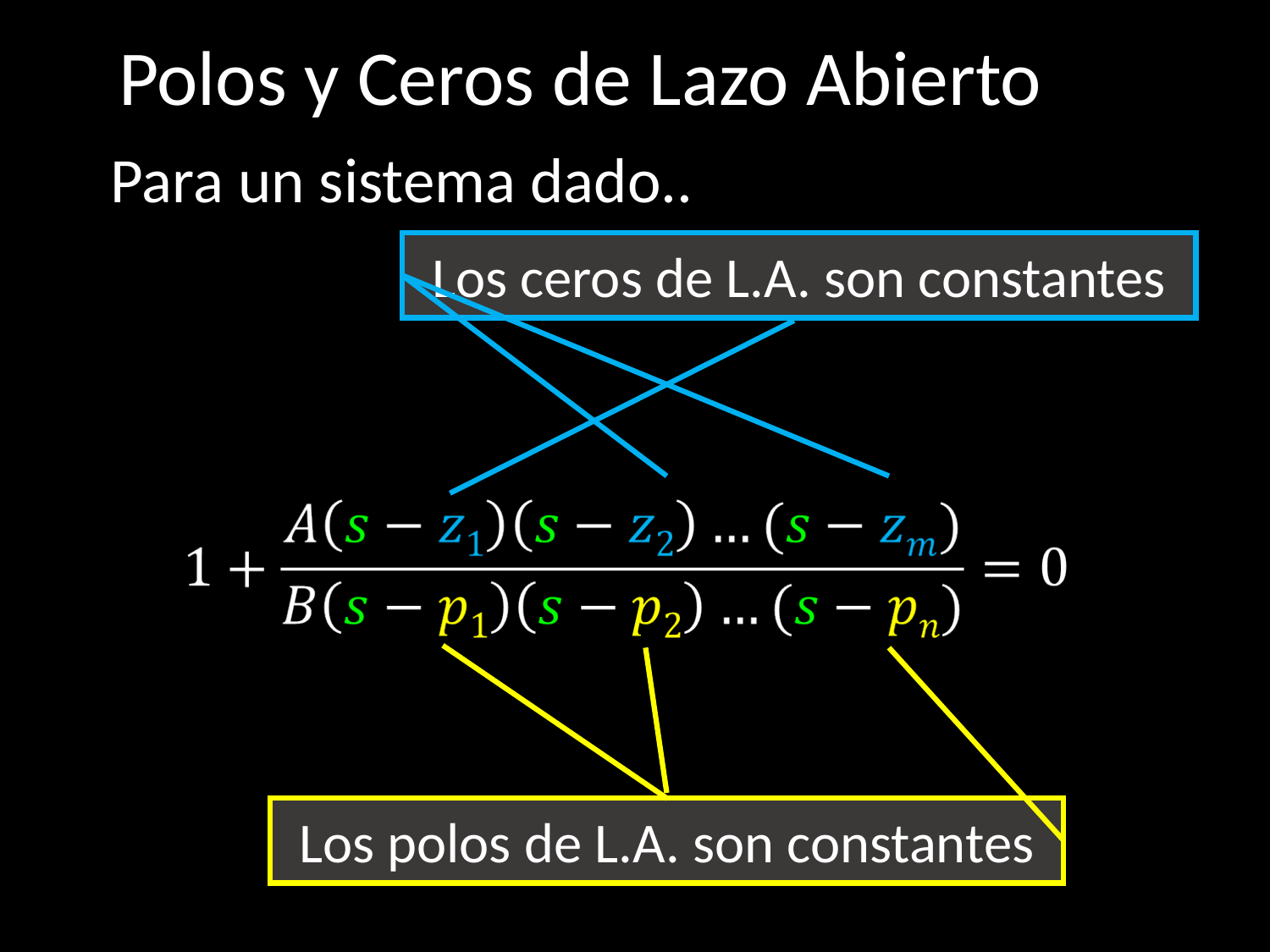

# Polos y Ceros de Lazo Abierto
Para un sistema dado..
Los ceros de L.A. son constantes

Los polos de L.A. son constantes